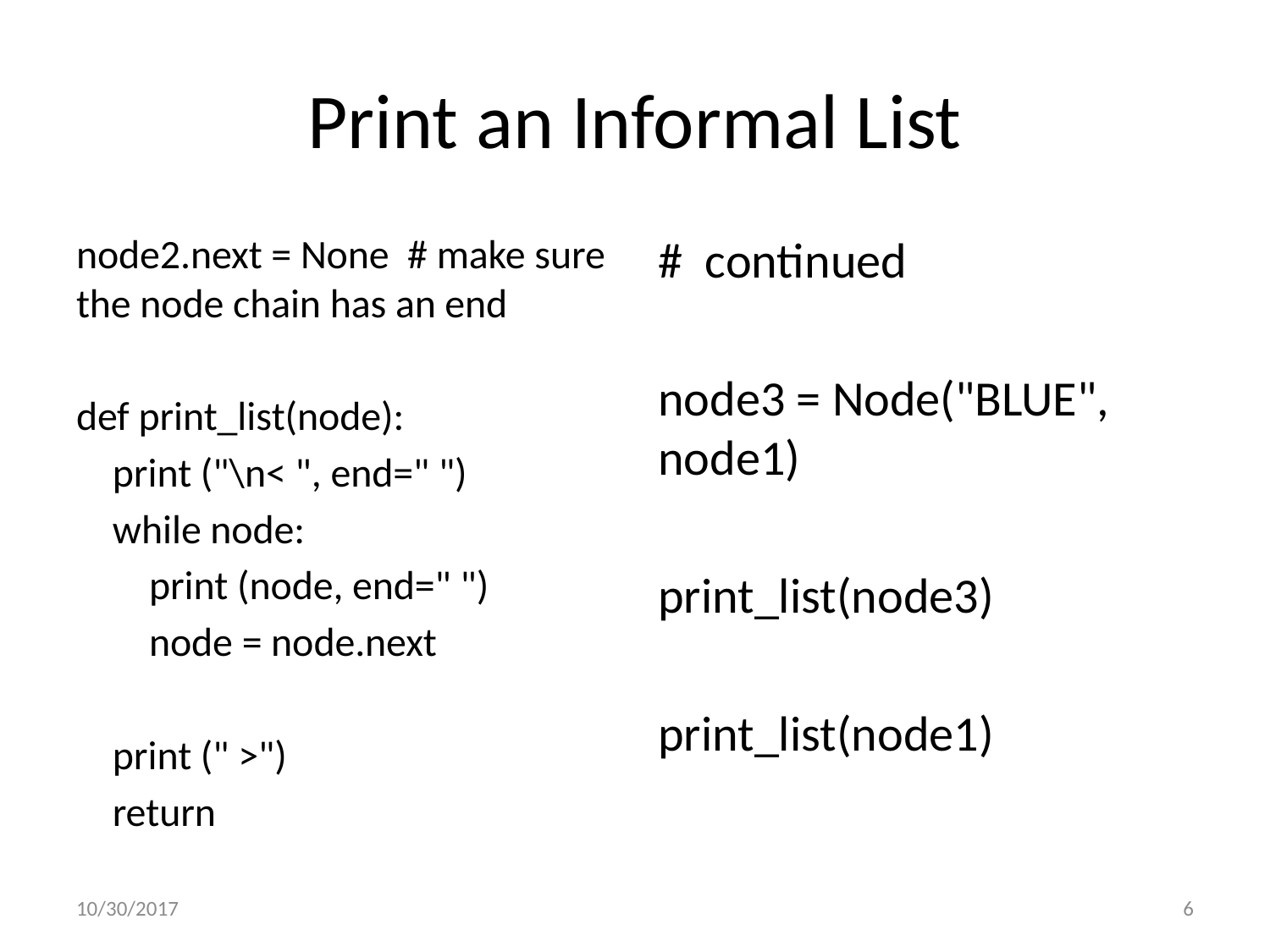

# Print an Informal List
node2.next = None  # make sure the node chain has an end

def print_list(node):
    print ("\n< ", end=" ")
    while node:
        print (node, end=" ")
        node = node.next

    print (" >")
    return

#  continued

node3 = Node("BLUE", node1)

print_list(node3)

print_list(node1)

10/30/2017
6